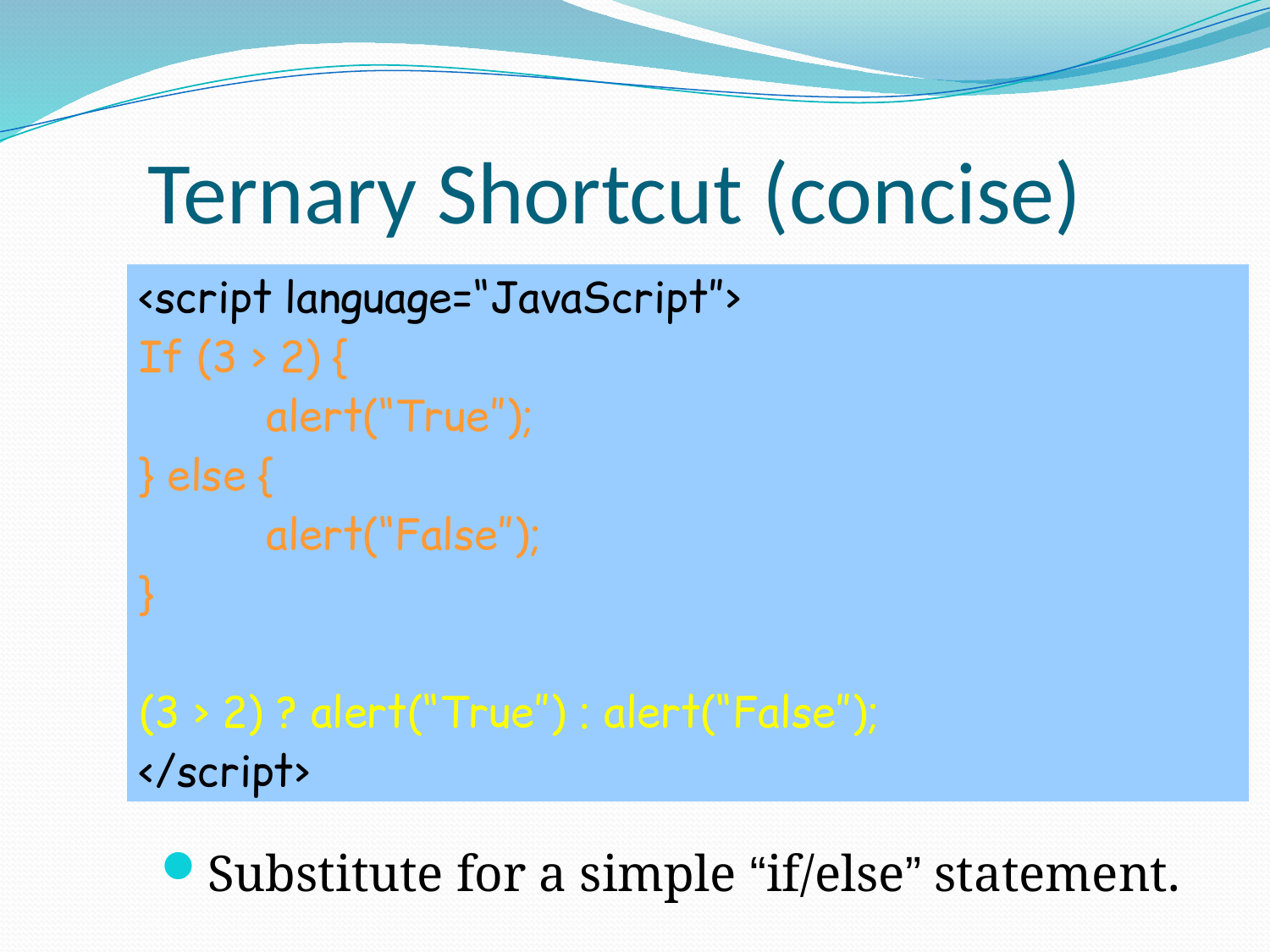

# Ternary Shortcut (concise)
<script language=“JavaScript”>
If (3 > 2) {
	alert(“True”);
} else {
	alert(“False”);
}

(3 > 2) ? alert(“True”) : alert(“False”);
</script>
Substitute for a simple “if/else” statement.